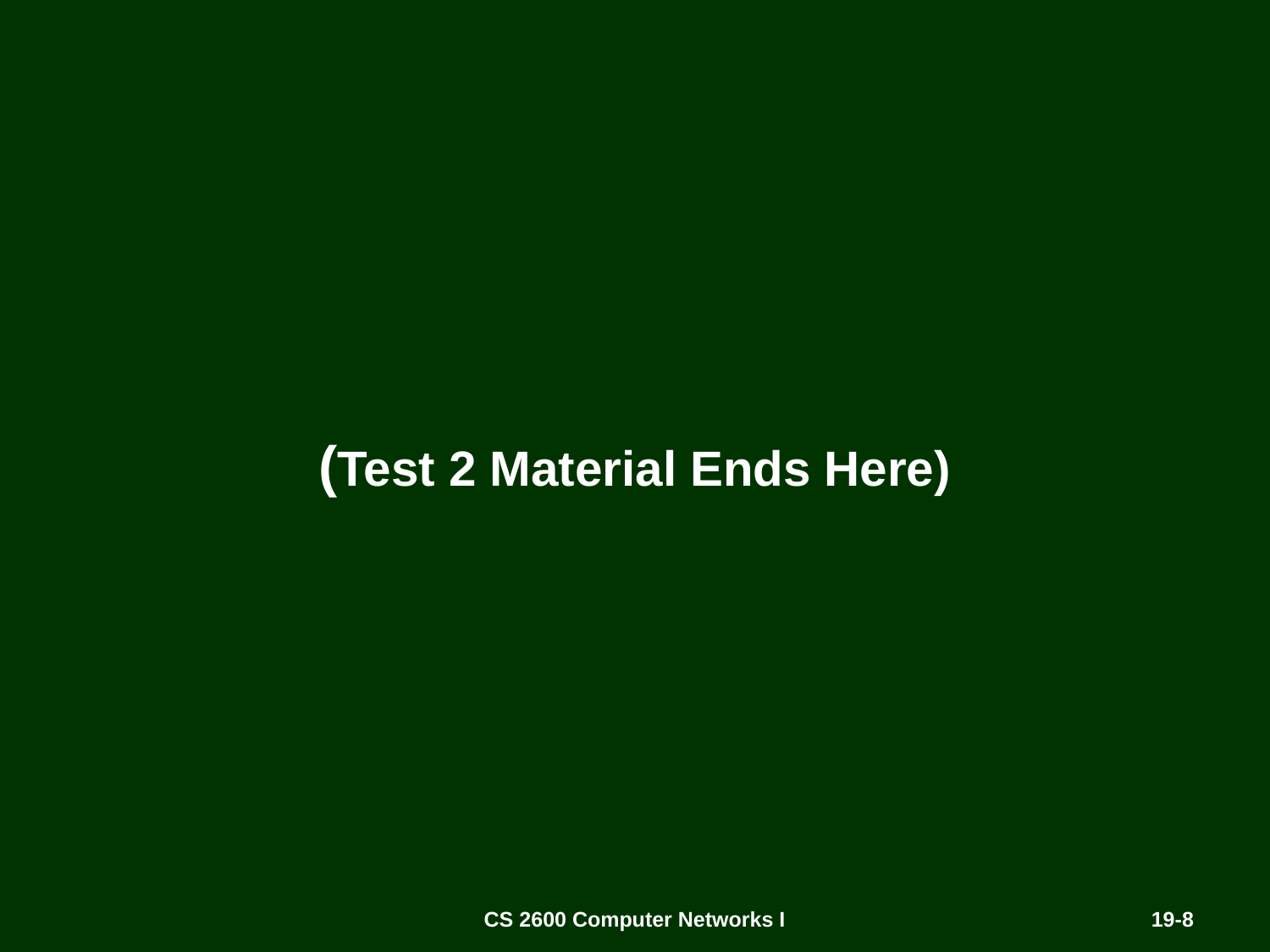

# (Test 2 Material Ends Here)
CS 2600 Computer Networks I
19-8